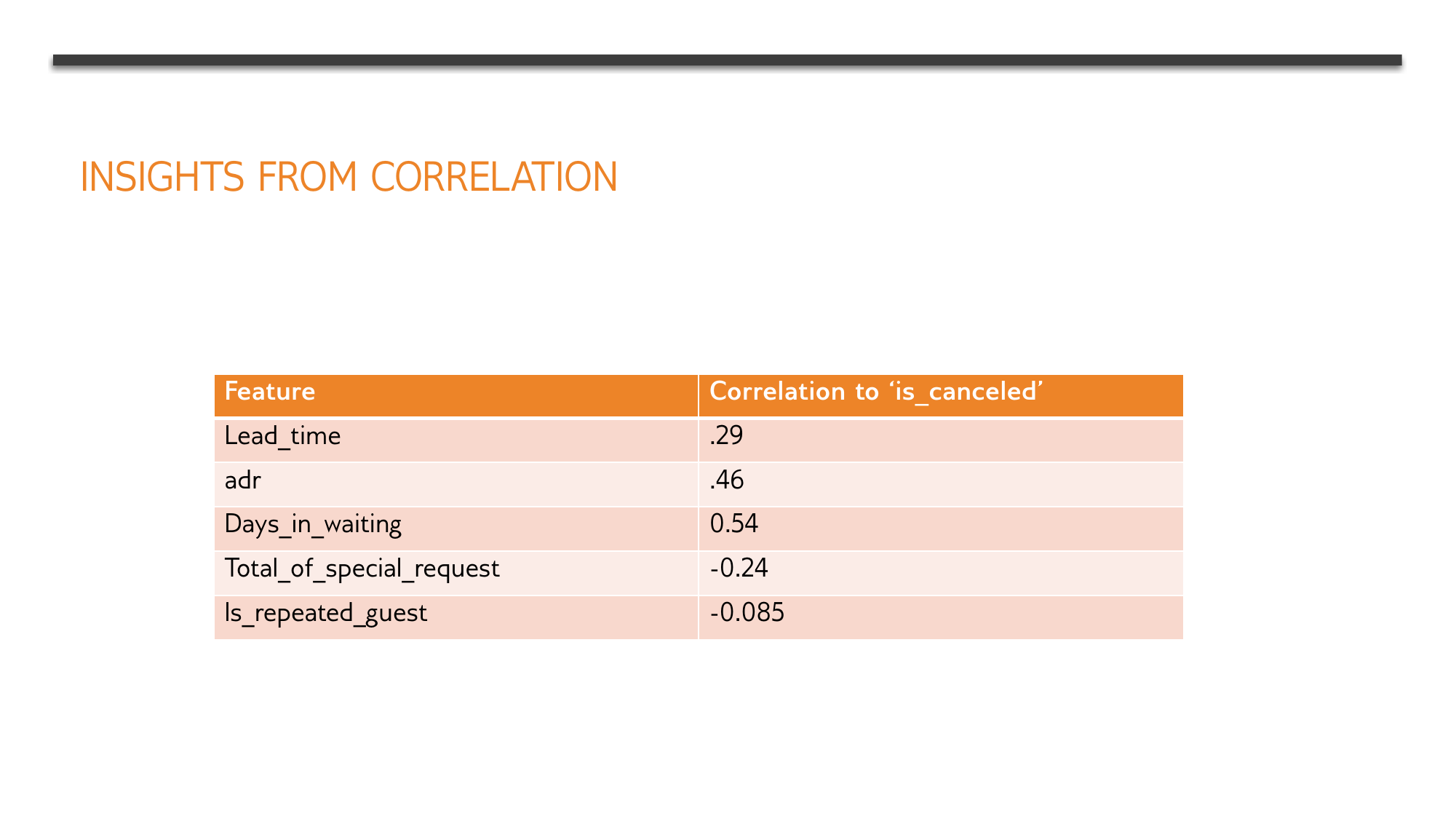

# Insights from Correlation
| Feature | Correlation to ‘is\_canceled’ |
| --- | --- |
| Lead\_time | .29 |
| adr | .46 |
| Days\_in\_waiting | 0.54 |
| Total\_of\_special\_request | -0.24 |
| Is\_repeated\_guest | -0.085 |